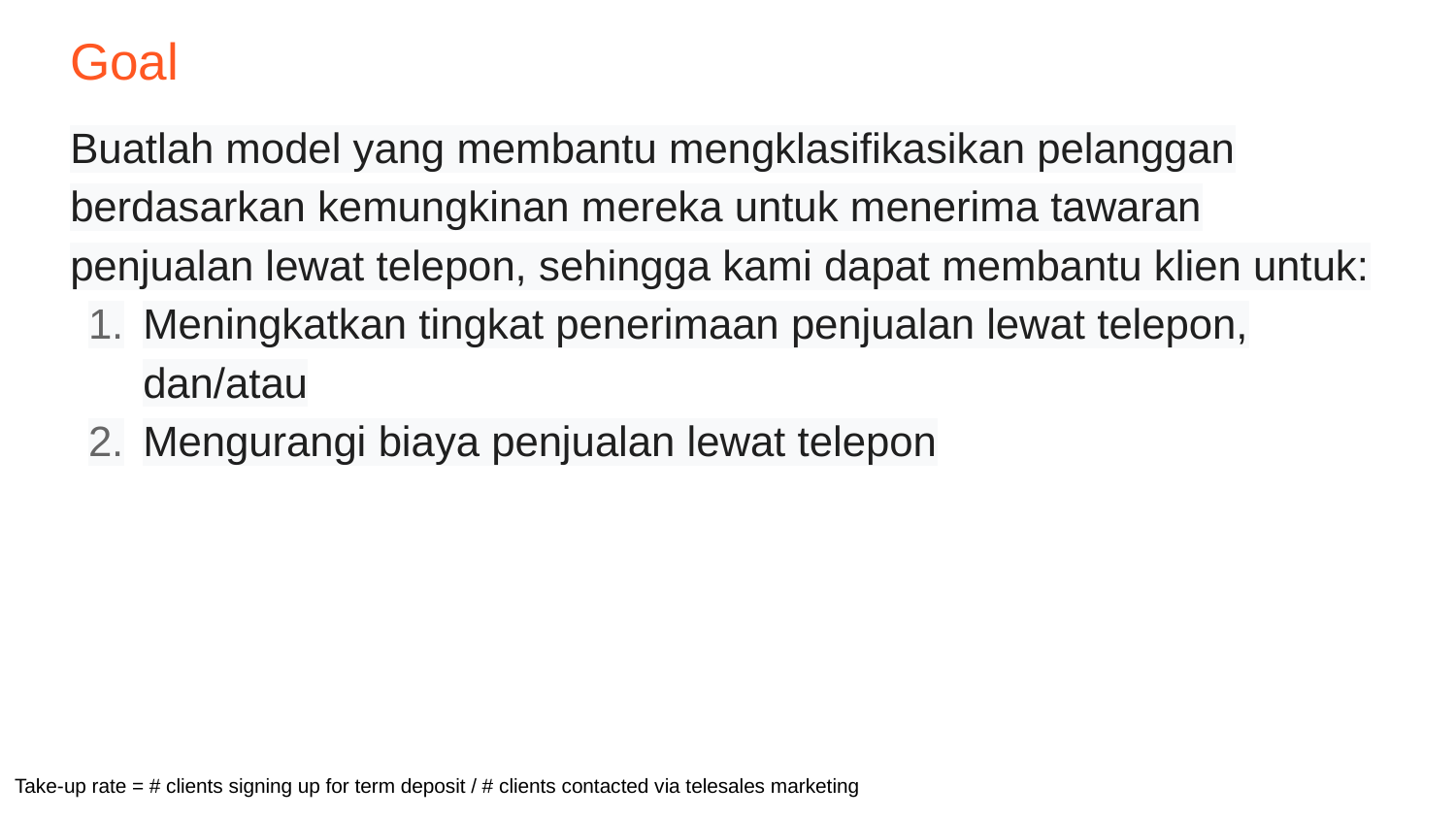

# Goal
Buatlah model yang membantu mengklasifikasikan pelanggan berdasarkan kemungkinan mereka untuk menerima tawaran penjualan lewat telepon, sehingga kami dapat membantu klien untuk:
Meningkatkan tingkat penerimaan penjualan lewat telepon, dan/atau
Mengurangi biaya penjualan lewat telepon
Take-up rate = # clients signing up for term deposit / # clients contacted via telesales marketing